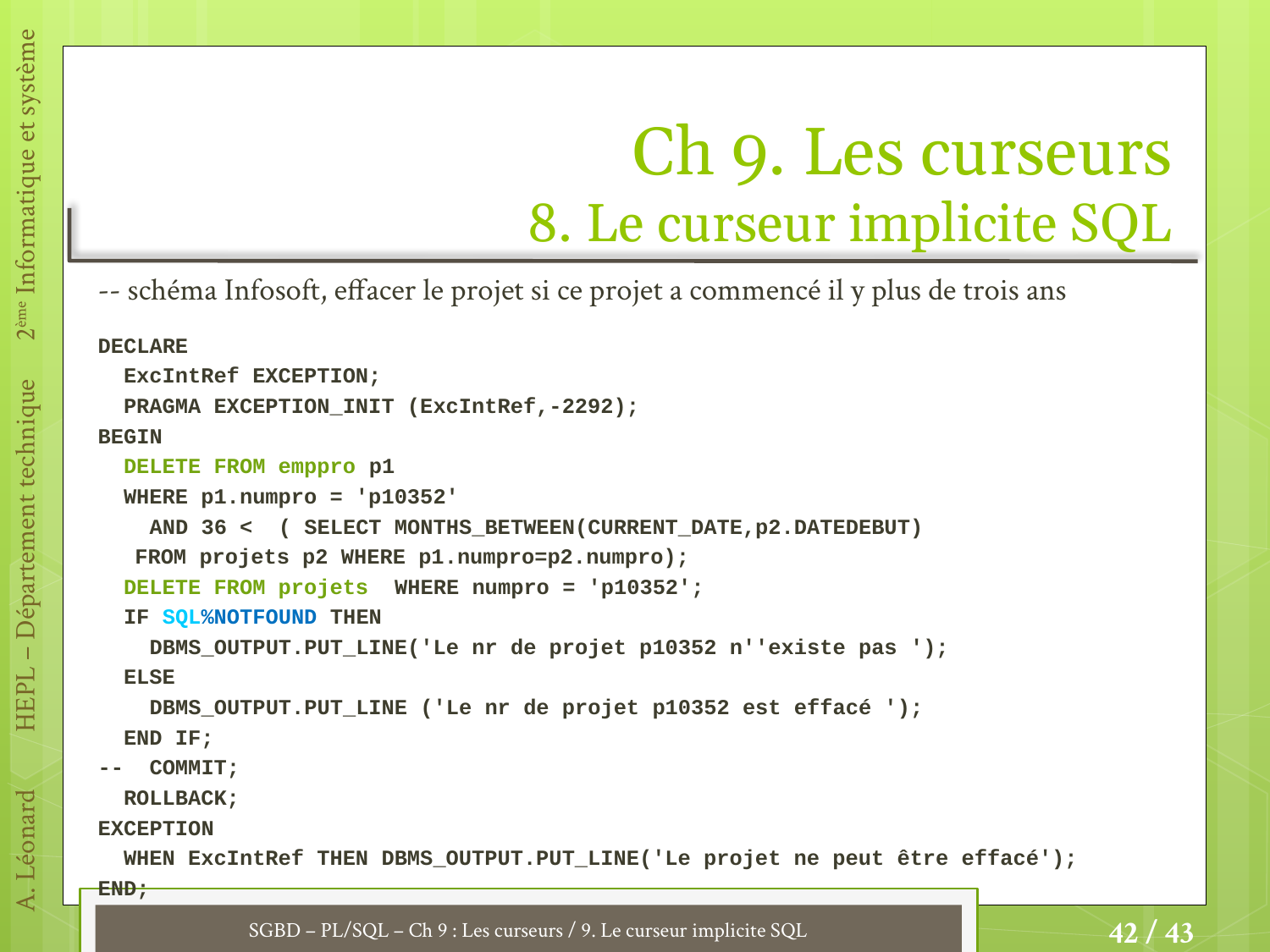

# Ch 9. Les curseurs 8. Le curseur implicite SQL
-- schéma Infosoft, effacer le projet si ce projet a commencé il y plus de trois ans

DECLARE
  ExcIntRef EXCEPTION;
  PRAGMA EXCEPTION_INIT (ExcIntRef,-2292);
BEGIN
  DELETE FROM emppro p1
  WHERE p1.numpro = 'p10352'
    AND 36 <  ( SELECT MONTHS_BETWEEN(CURRENT_DATE,p2.DATEDEBUT)
			FROM projets p2 WHERE p1.numpro=p2.numpro);
  DELETE FROM projets  WHERE numpro = 'p10352';
  IF SQL%NOTFOUND THEN
    DBMS_OUTPUT.PUT_LINE('Le nr de projet p10352 n''existe pas ');
  ELSE
    DBMS_OUTPUT.PUT_LINE ('Le nr de projet p10352 est effacé ');
  END IF;
--  COMMIT;
  ROLLBACK;
EXCEPTION
  WHEN ExcIntRef THEN DBMS_OUTPUT.PUT_LINE('Le projet ne peut être effacé');
END;
SGBD – PL/SQL – Ch 9 : Les curseurs / 9. Le curseur implicite SQL